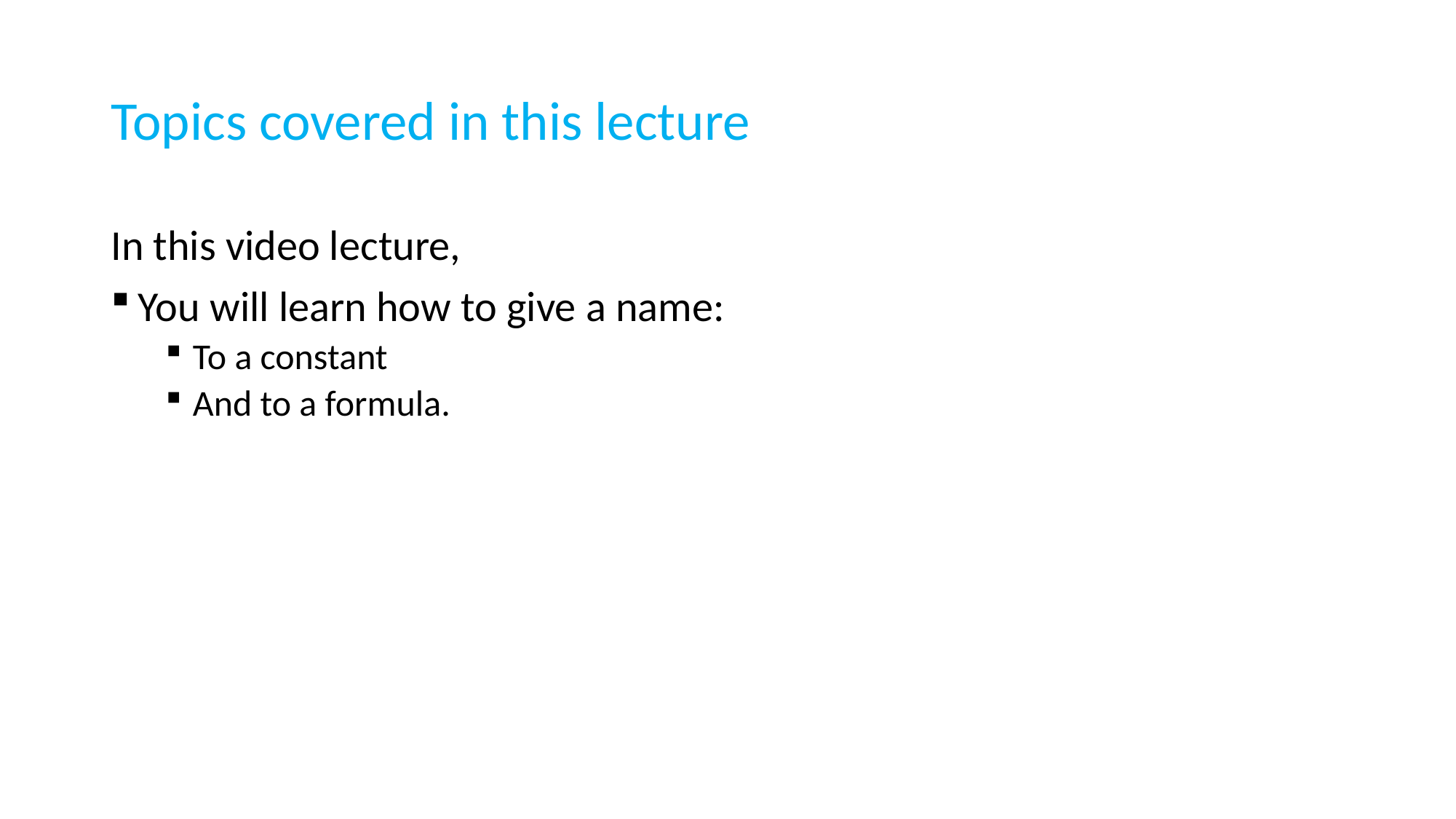

# Topics covered in this lecture
In this video lecture,
You will learn how to give a name:
To a constant
And to a formula.